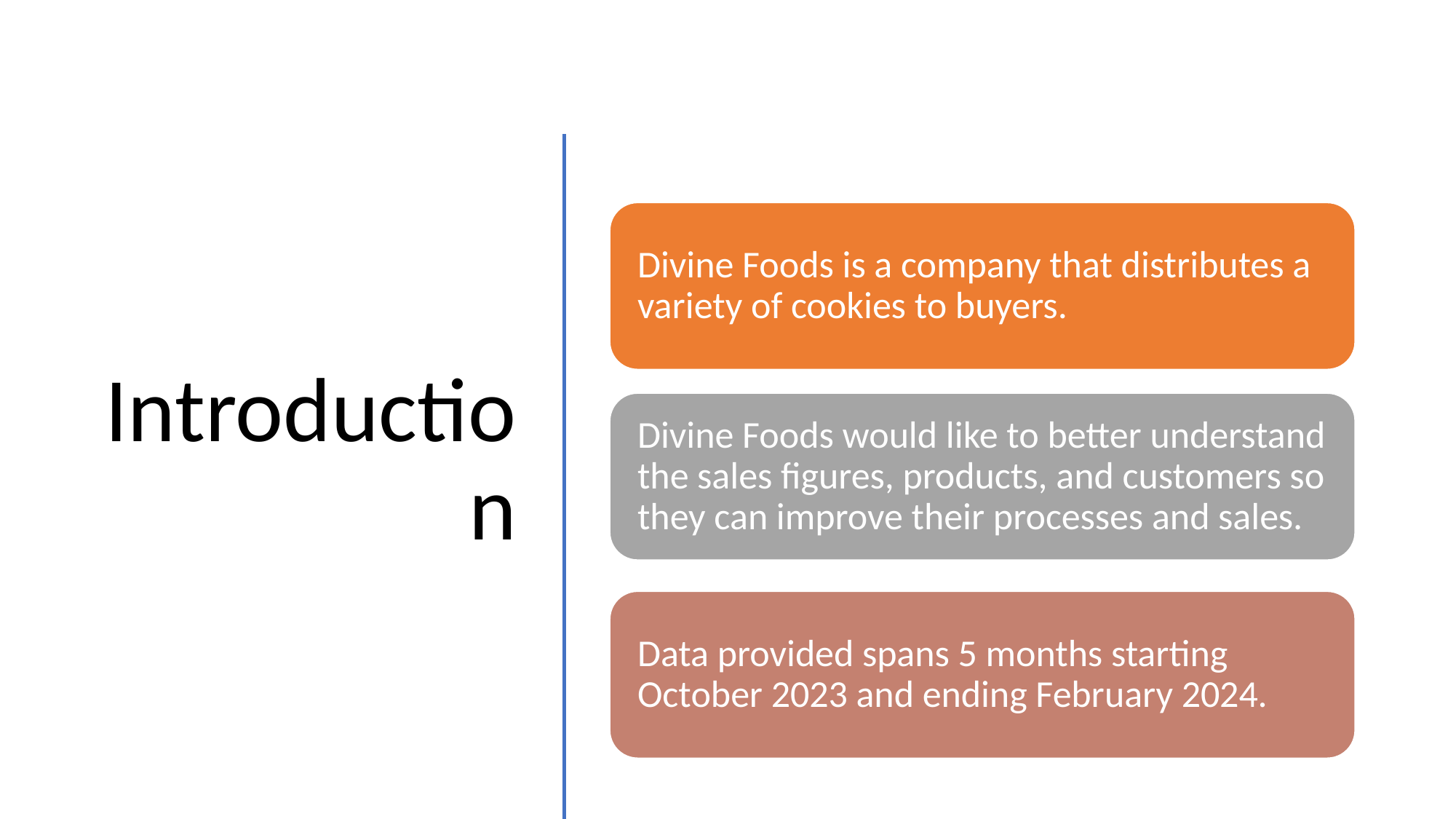

Introduction
Divine Foods is a company that distributes a variety of cookies to buyers.
Data provided spans 5 months starting October 2023 and ending February 2024.
Divine Foods would like to better understand the sales figures, products, and customers so they can improve their processes and sales.